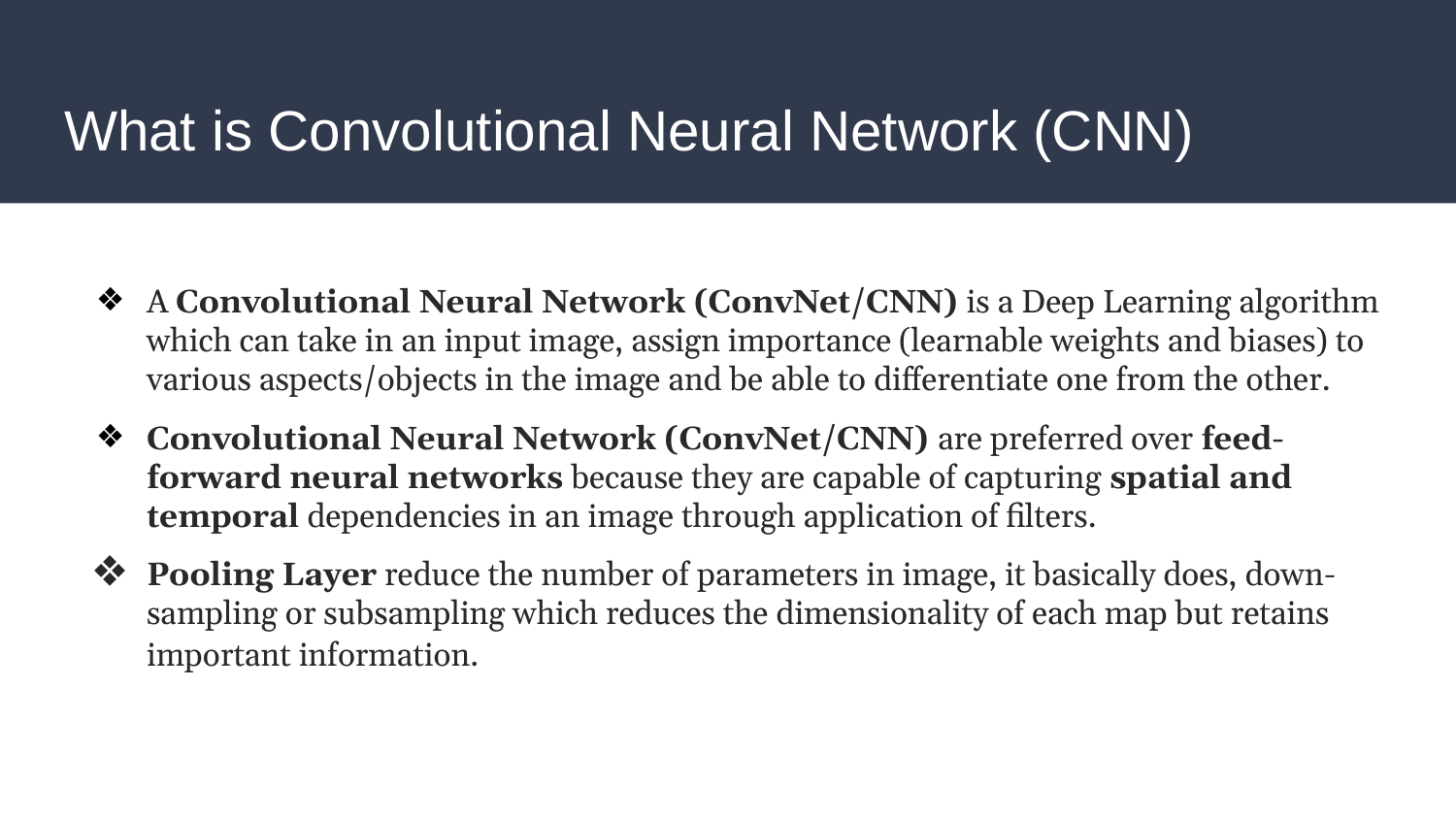

# What is Convolutional Neural Network (CNN)
A Convolutional Neural Network (ConvNet/CNN) is a Deep Learning algorithm which can take in an input image, assign importance (learnable weights and biases) to various aspects/objects in the image and be able to differentiate one from the other.
Convolutional Neural Network (ConvNet/CNN) are preferred over feed-forward neural networks because they are capable of capturing spatial and temporal dependencies in an image through application of filters.
Pooling Layer reduce the number of parameters in image, it basically does, down-sampling or subsampling which reduces the dimensionality of each map but retains important information.